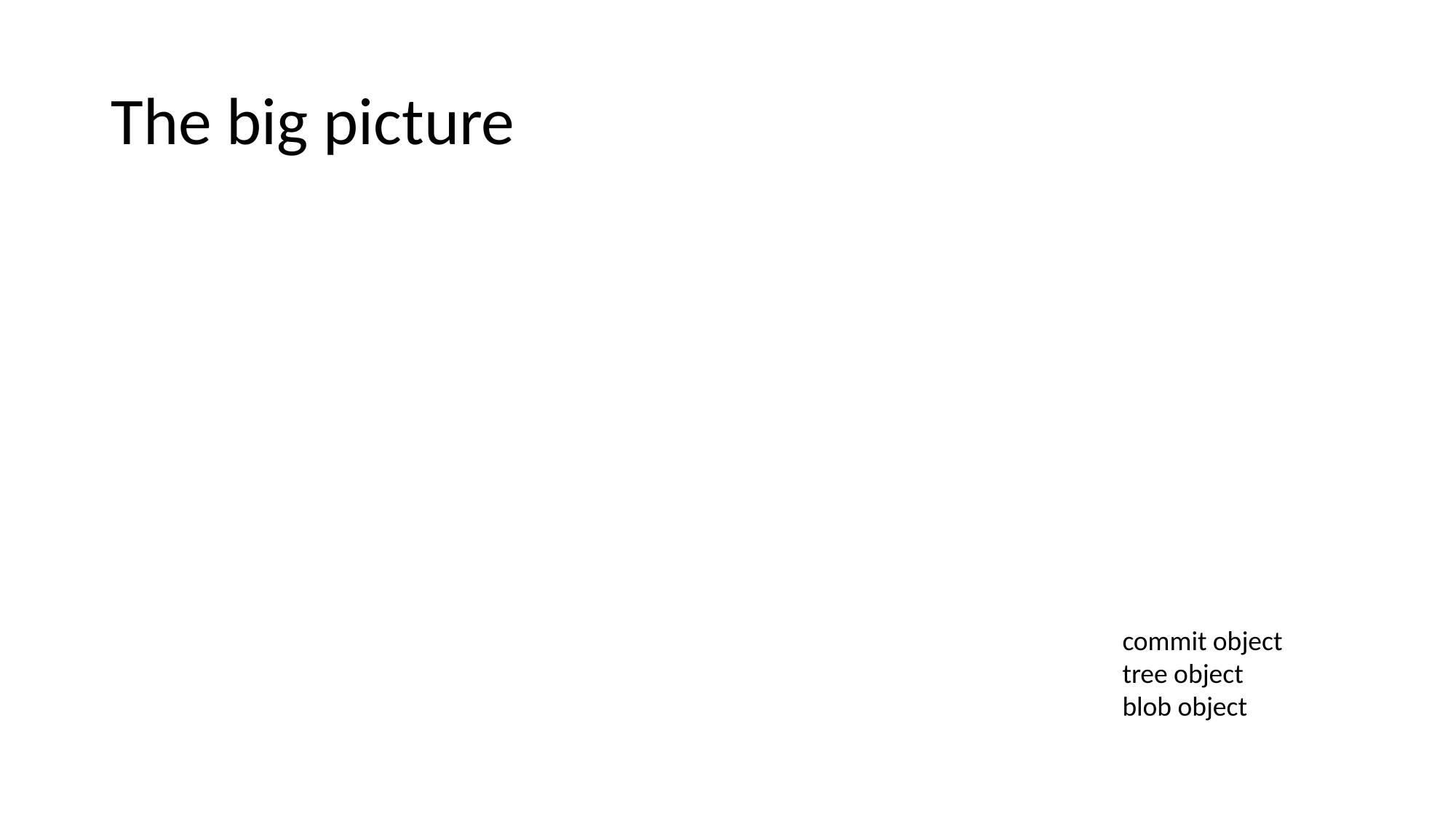

# The big picture

commit object
tree object
blob object